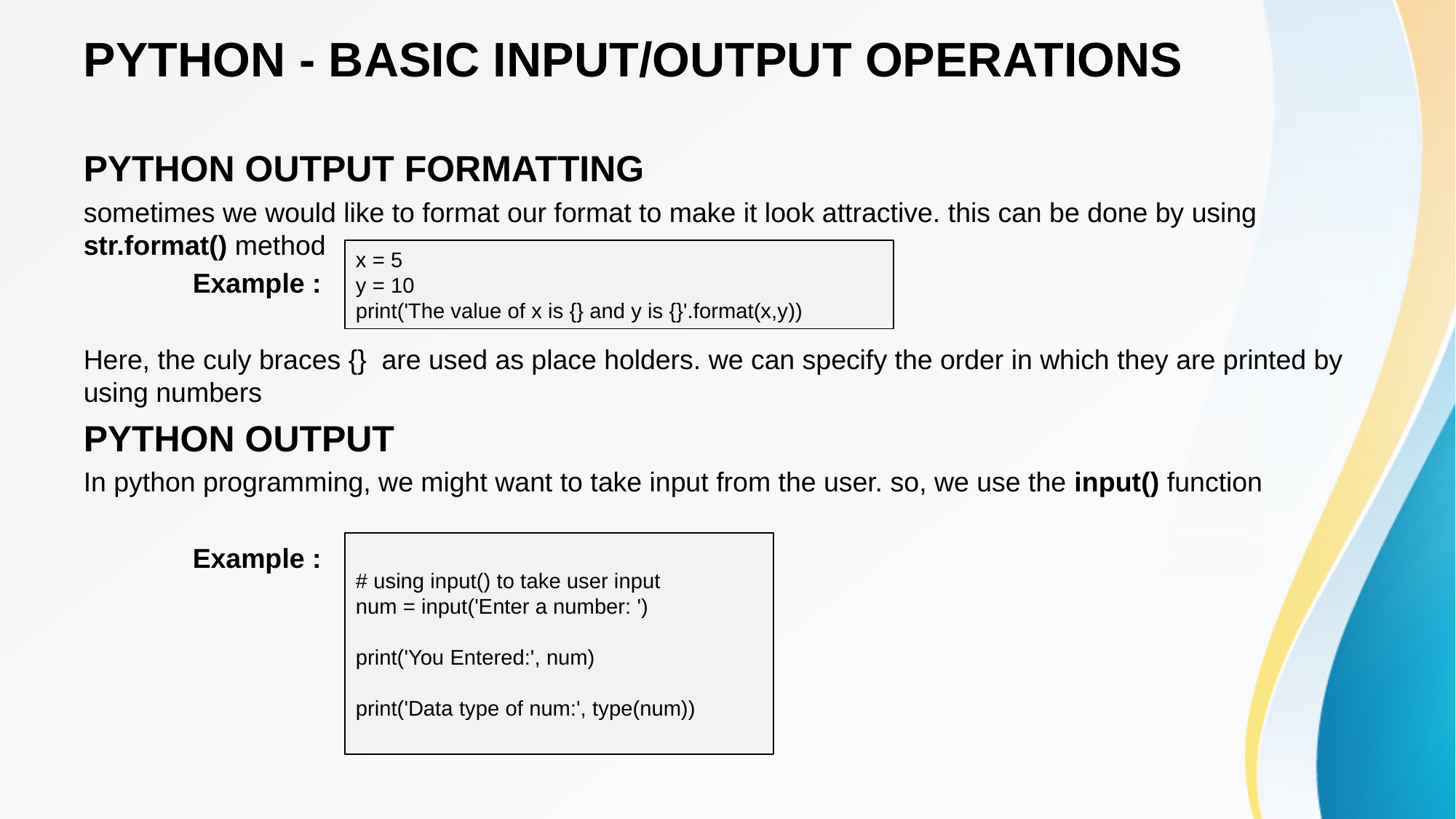

# PYTHON - BASIC INPUT/OUTPUT OPERATIONS
PYTHON OUTPUT FORMATTING
sometimes we would like to format our format to make it look attractive. this can be done by using str.format() method
	Example :

Here, the culy braces {}  are used as place holders. we can specify the order in which they are printed by using numbers
PYTHON OUTPUT
In python programming, we might want to take input from the user. so, we use the input() function

	Example :

x = 5
y = 10
print('The value of x is {} and y is {}'.format(x,y))
# using input() to take user input
num = input('Enter a number: ')

print('You Entered:', num)

print('Data type of num:', type(num))